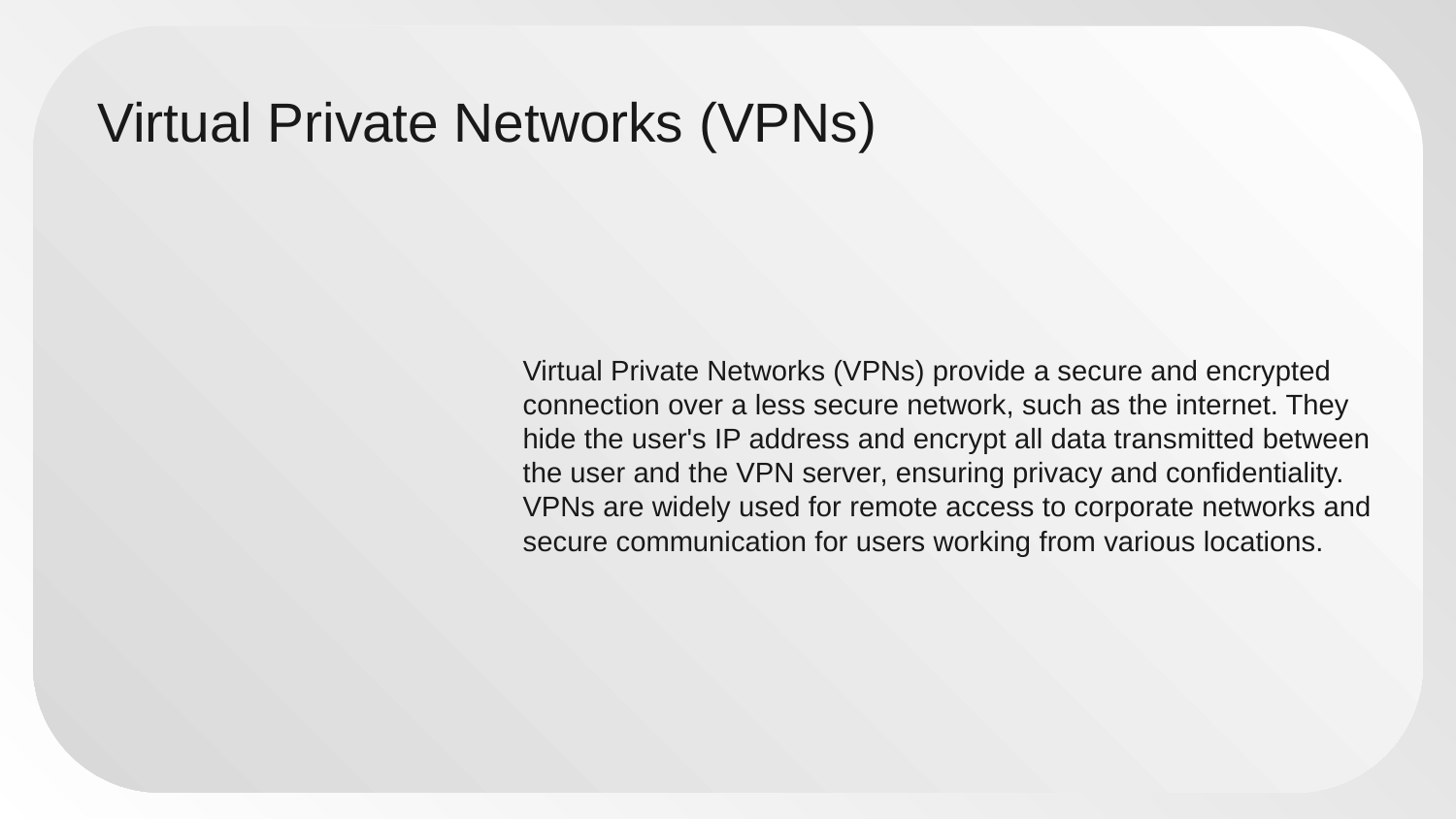

# Virtual Private Networks (VPNs)
Virtual Private Networks (VPNs) provide a secure and encrypted connection over a less secure network, such as the internet. They hide the user's IP address and encrypt all data transmitted between the user and the VPN server, ensuring privacy and confidentiality. VPNs are widely used for remote access to corporate networks and secure communication for users working from various locations.